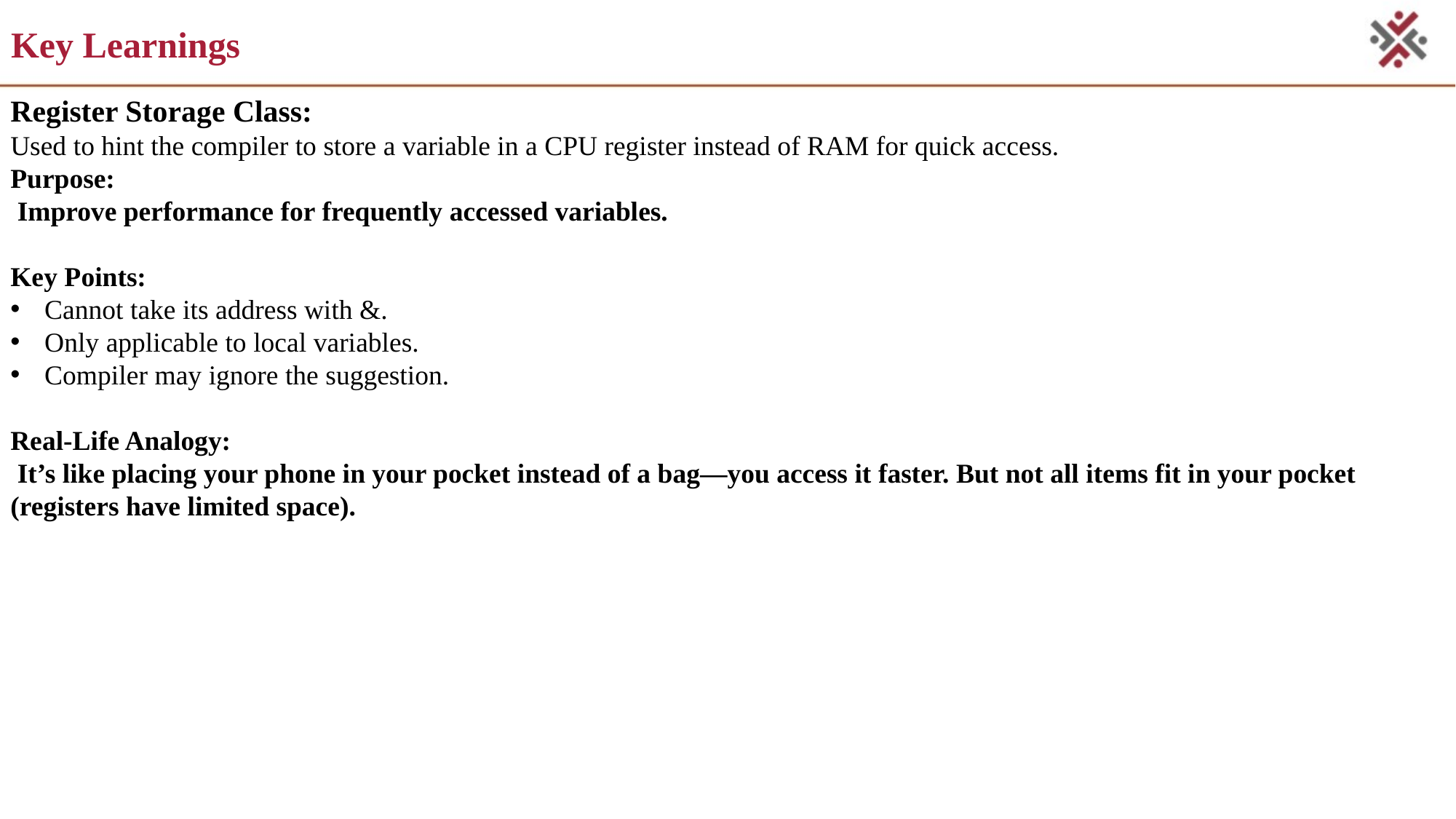

# Key Learnings
Register Storage Class:
Used to hint the compiler to store a variable in a CPU register instead of RAM for quick access.
Purpose:
 Improve performance for frequently accessed variables.

Key Points:
Cannot take its address with &.
Only applicable to local variables.
Compiler may ignore the suggestion.

Real-Life Analogy:
 It’s like placing your phone in your pocket instead of a bag—you access it faster. But not all items fit in your pocket (registers have limited space).